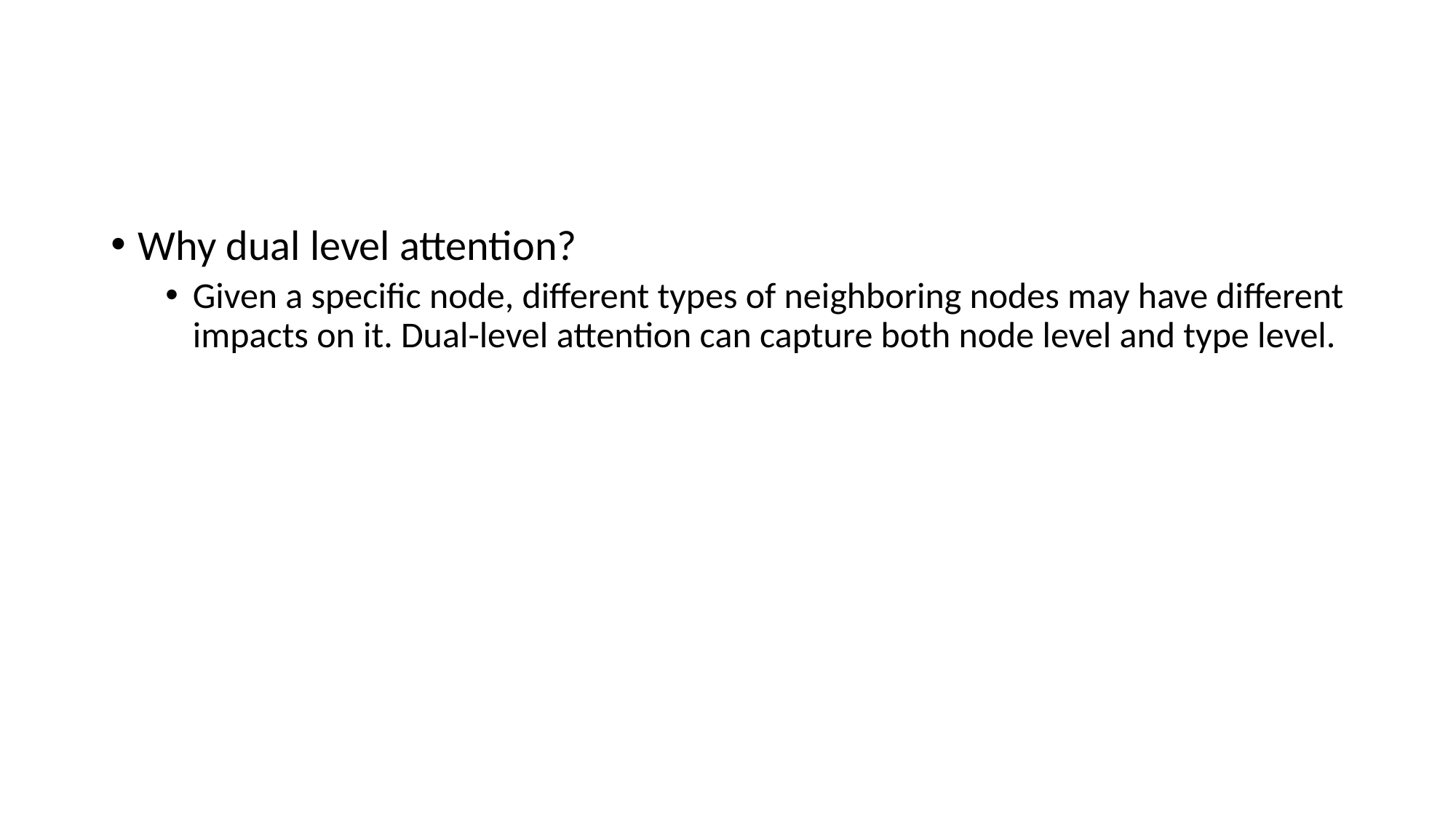

#
Why dual level attention?
Given a specific node, different types of neighboring nodes may have different impacts on it. Dual-level attention can capture both node level and type level.